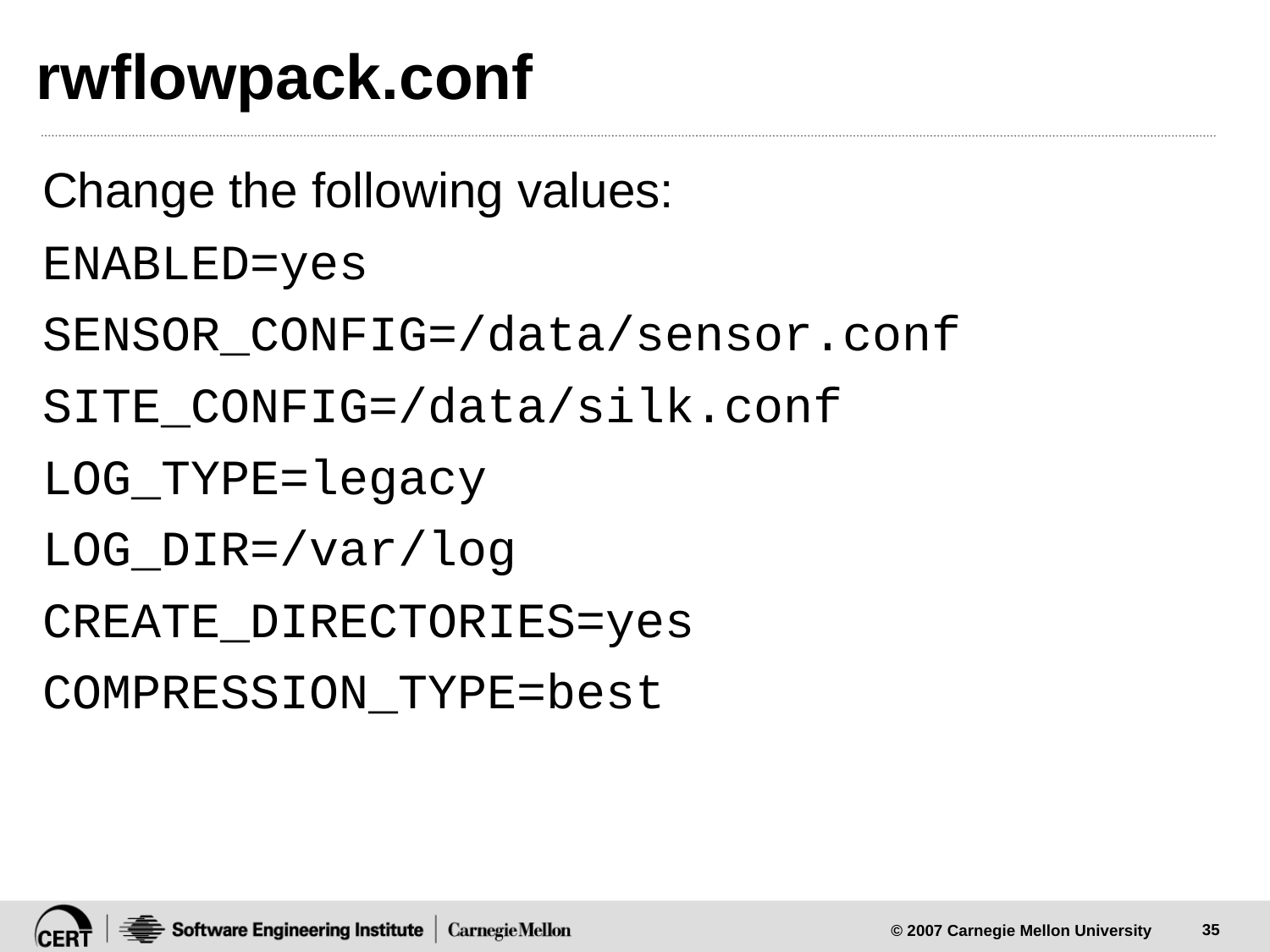

# rwflowpack.conf
Change the following values:
ENABLED=yes
SENSOR_CONFIG=/data/sensor.conf
SITE_CONFIG=/data/silk.conf
LOG_TYPE=legacy
LOG_DIR=/var/log
CREATE_DIRECTORIES=yes
COMPRESSION_TYPE=best